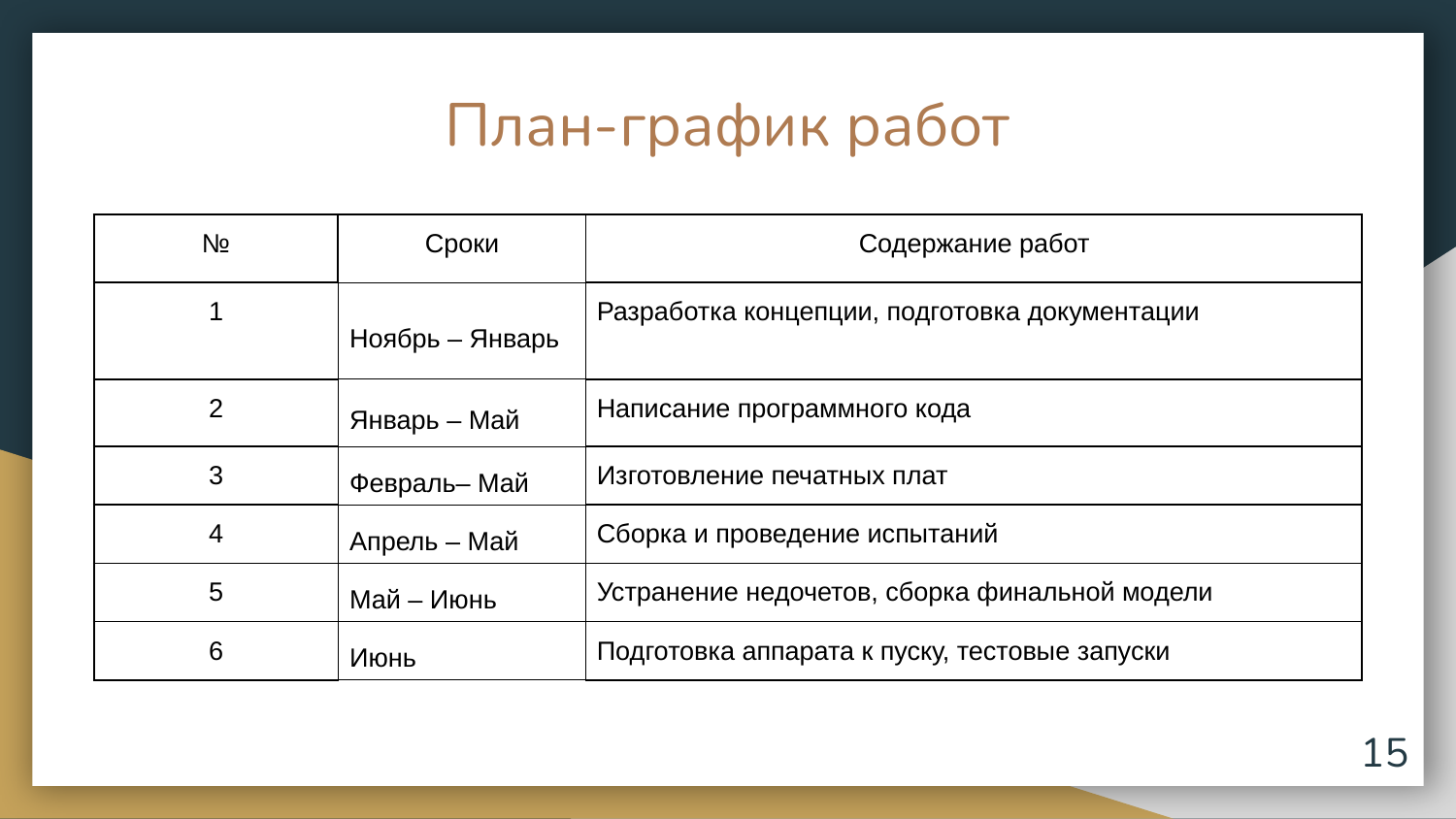

# План-график работ
| № | Сроки | Содержание работ |
| --- | --- | --- |
| 1 | Ноябрь – Январь | Разработка концепции, подготовка документации |
| 2 | Январь – Май | Написание программного кода |
| 3 | Февраль– Май | Изготовление печатных плат |
| 4 | Апрель – Май | Сборка и проведение испытаний |
| 5 | Май – Июнь | Устранение недочетов, сборка финальной модели |
| 6 | Июнь | Подготовка аппарата к пуску, тестовые запуски |
15